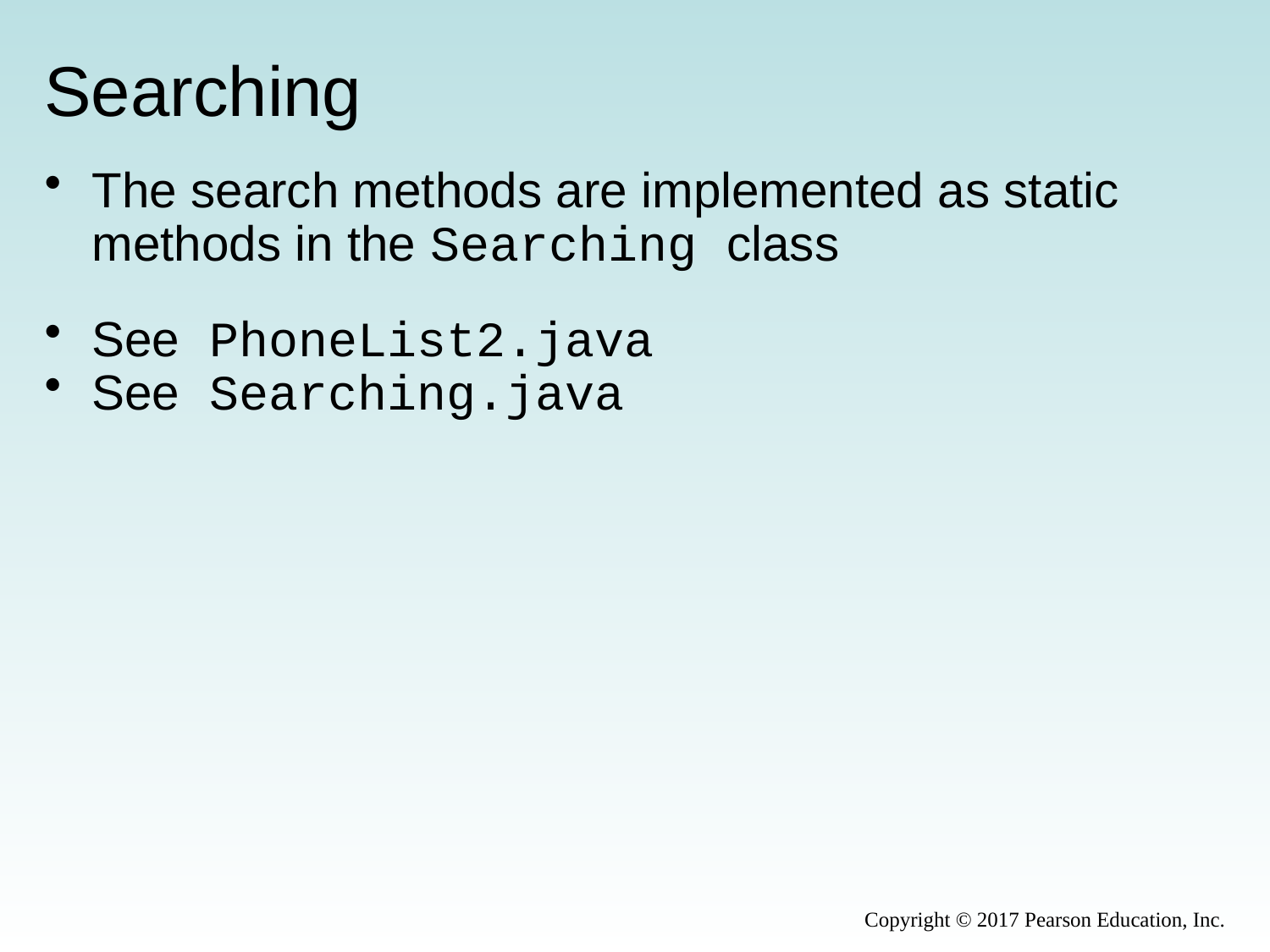

# Searching
The search methods are implemented as static methods in the Searching class
See PhoneList2.java
See Searching.java
Copyright © 2017 Pearson Education, Inc.